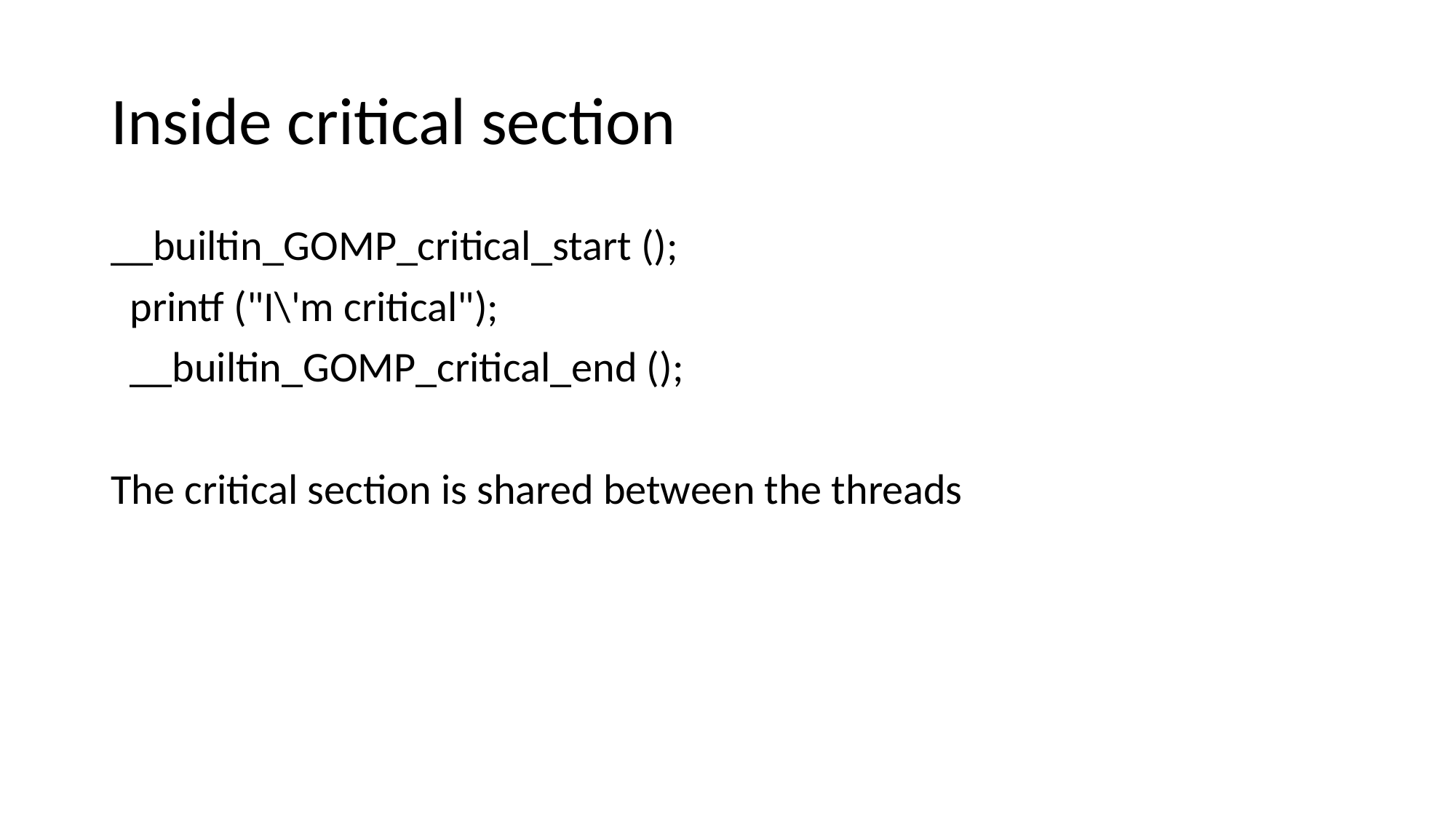

# Inside critical section
__builtin_GOMP_critical_start ();
  printf ("I\'m critical");
  __builtin_GOMP_critical_end ();

The critical section is shared between the threads